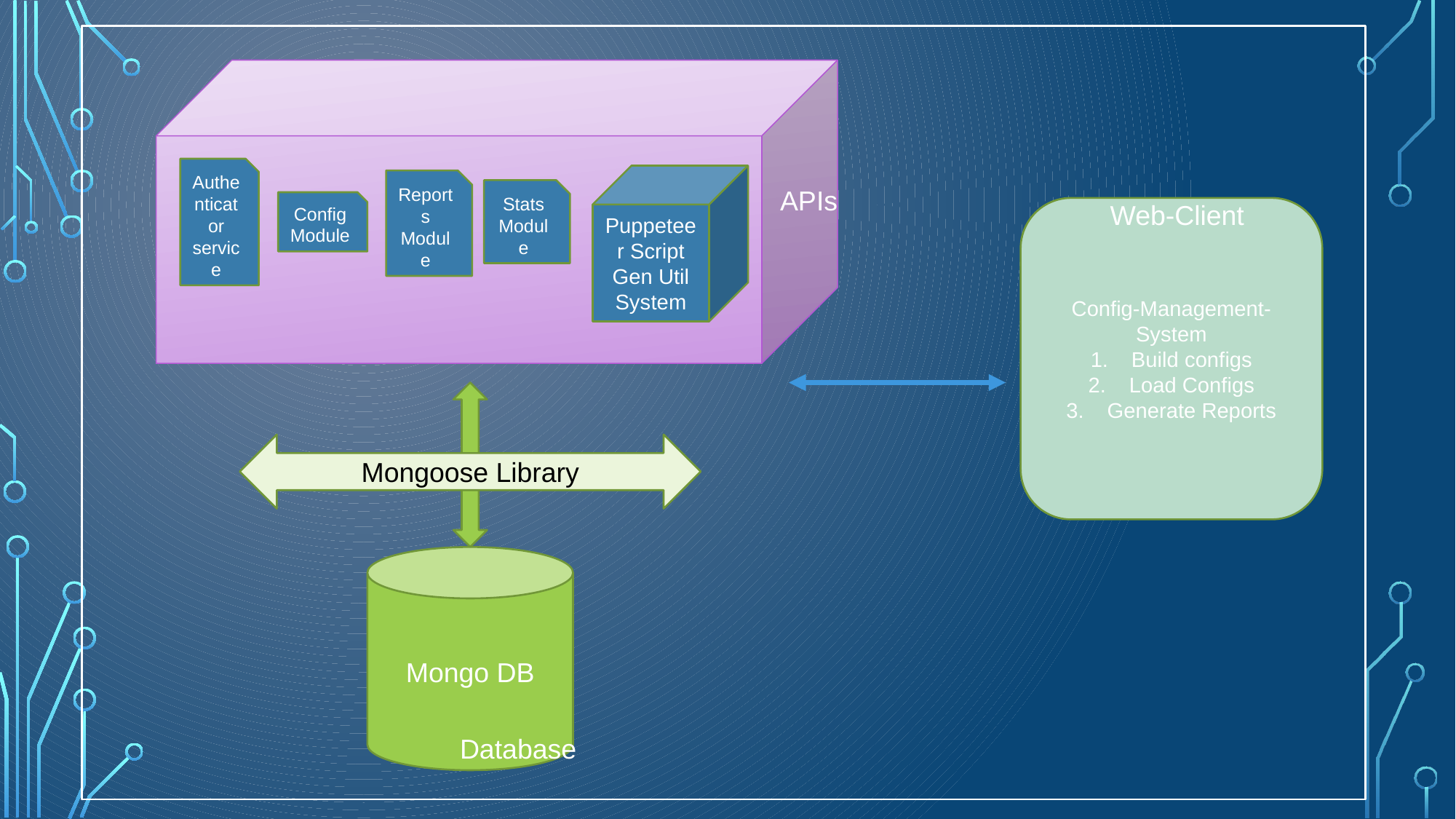

Puppeteer Script Gen Util System
APIs
Authenticator
service
Stats
Module
Config
Module
Reports
Module
Web-Client
Config-Management-System
Build configs
Load Configs
Generate Reports

Mongoose Library
Mongo DB
Database